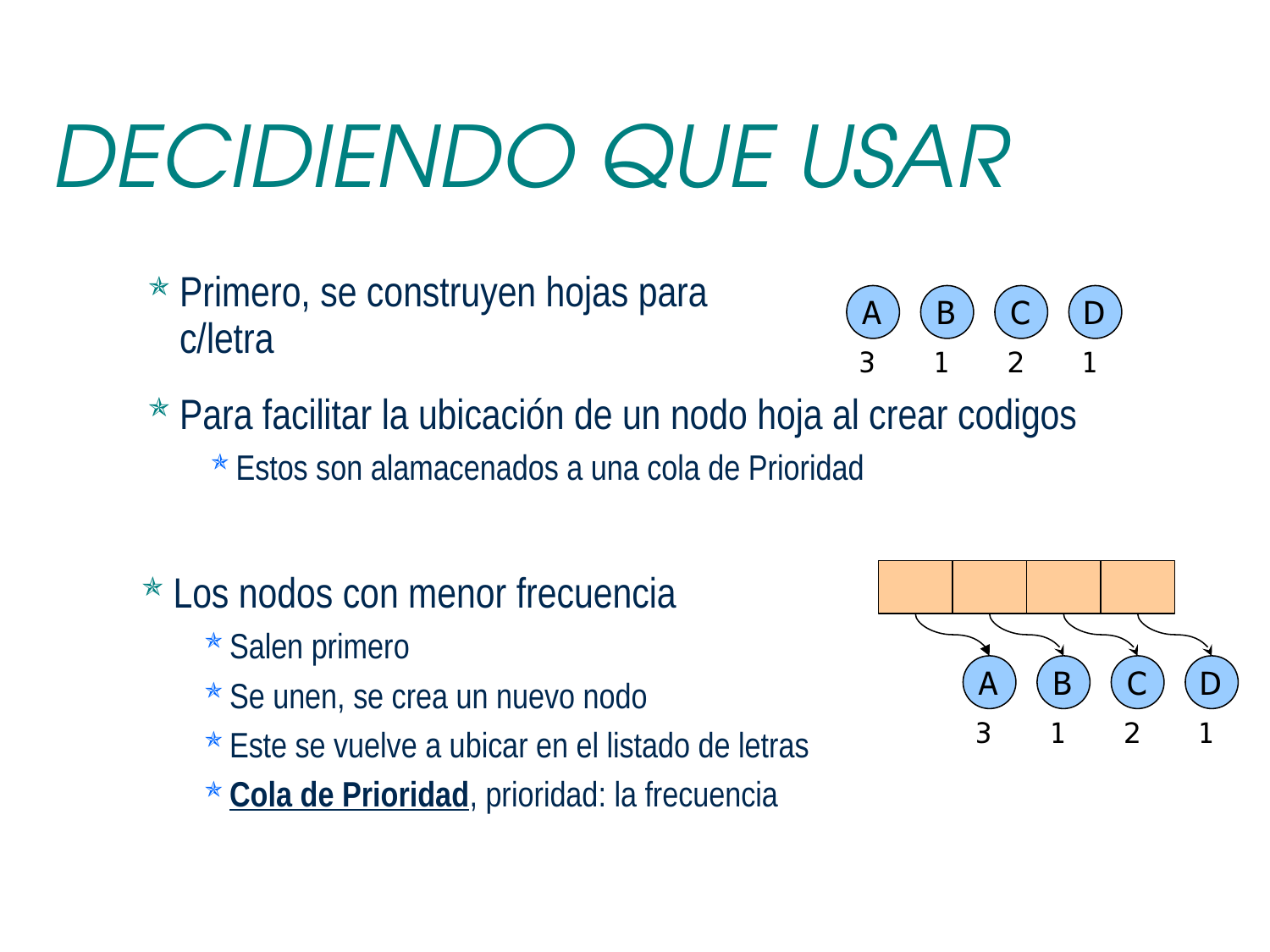

# DECIDIENDO QUE USAR
Primero, se construyen hojas para c/letra

A
3

B
1

C
2

D
1
Para facilitar la ubicación de un nodo hoja al crear codigos
Estos son alamacenados a una cola de Prioridad

A
3

B
1

C
2

D
1
Los nodos con menor frecuencia
Salen primero
Se unen, se crea un nuevo nodo
Este se vuelve a ubicar en el listado de letras
Cola de Prioridad, prioridad: la frecuencia